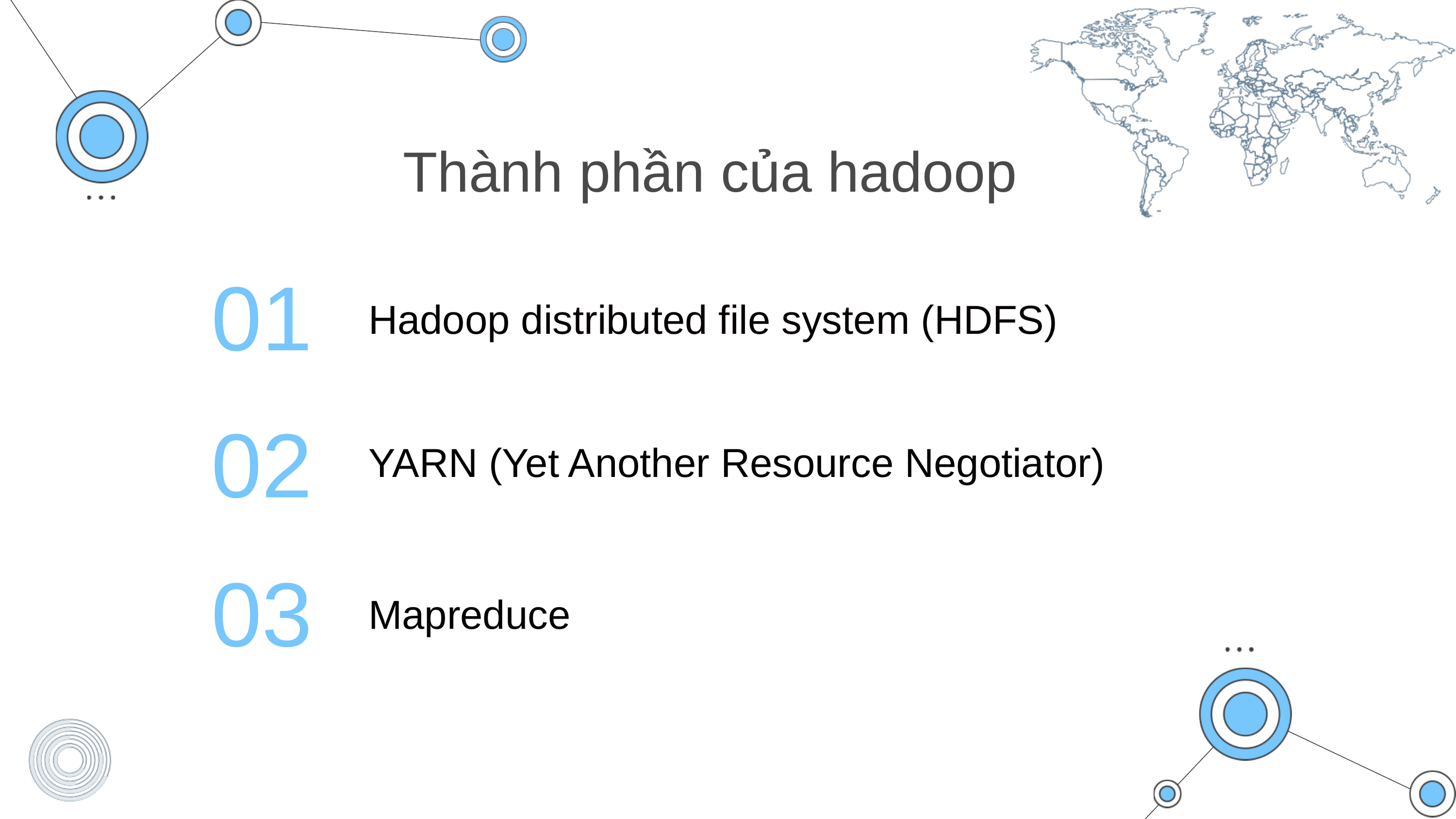

Thành phần của hadoop

01
Hadoop distributed file system (HDFS)
02
YARN (Yet Another Resource Negotiator)
03
Mapreduce